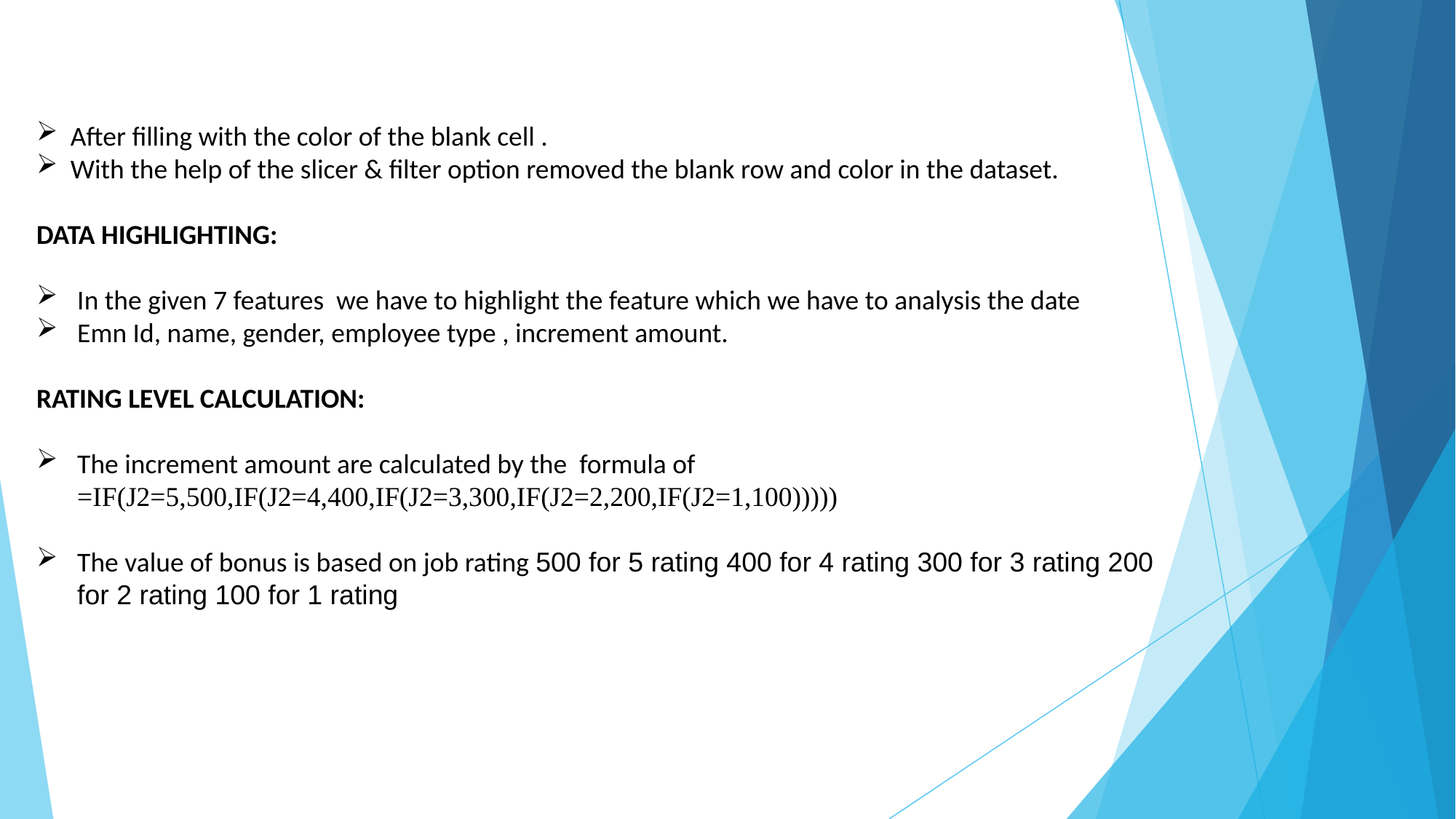

After filling with the color of the blank cell .
With the help of the slicer & filter option removed the blank row and color in the dataset.

DATA HIGHLIGHTING:

In the given 7 features  we have to highlight the feature which we have to analysis the date
Emn Id, name, gender, employee type , increment amount.

RATING LEVEL CALCULATION:

The increment amount are calculated by the  formula of =IF(J2=5,500,IF(J2=4,400,IF(J2=3,300,IF(J2=2,200,IF(J2=1,100)))))

The value of bonus is based on job rating 500 for 5 rating 400 for 4 rating 300 for 3 rating 200 for 2 rating 100 for 1 rating